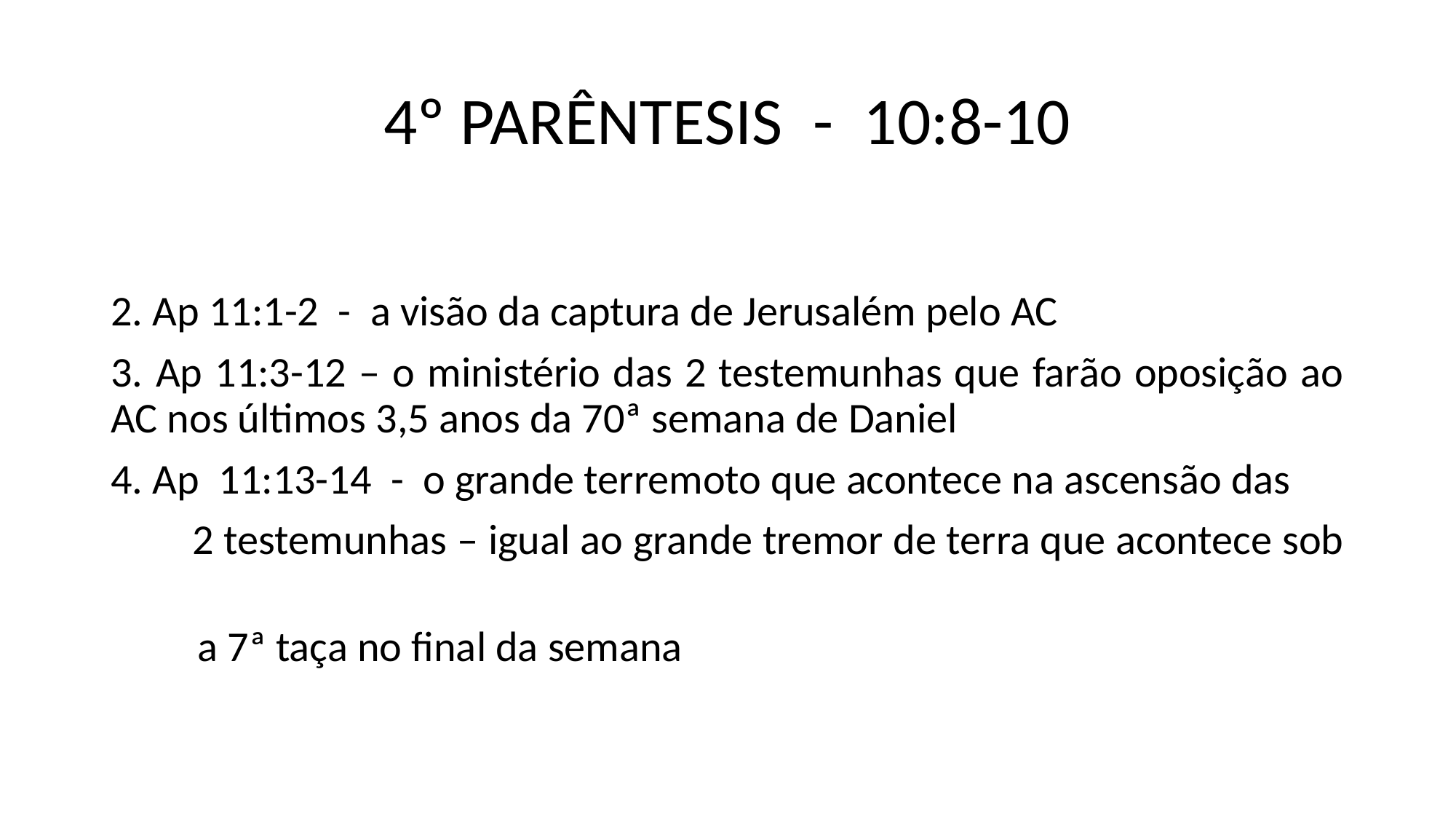

# 4º PARÊNTESIS  -  10:8-10

2. Ap 11:1-2  -  a visão da captura de Jerusalém pelo AC
3. Ap 11:3-12 – o ministério das 2 testemunhas que farão oposição ao AC nos últimos 3,5 anos da 70ª semana de Daniel
4. Ap  11:13-14  -  o grande terremoto que acontece na ascensão das
        2 testemunhas – igual ao grande tremor de terra que acontece sob
         a 7ª taça no final da semana